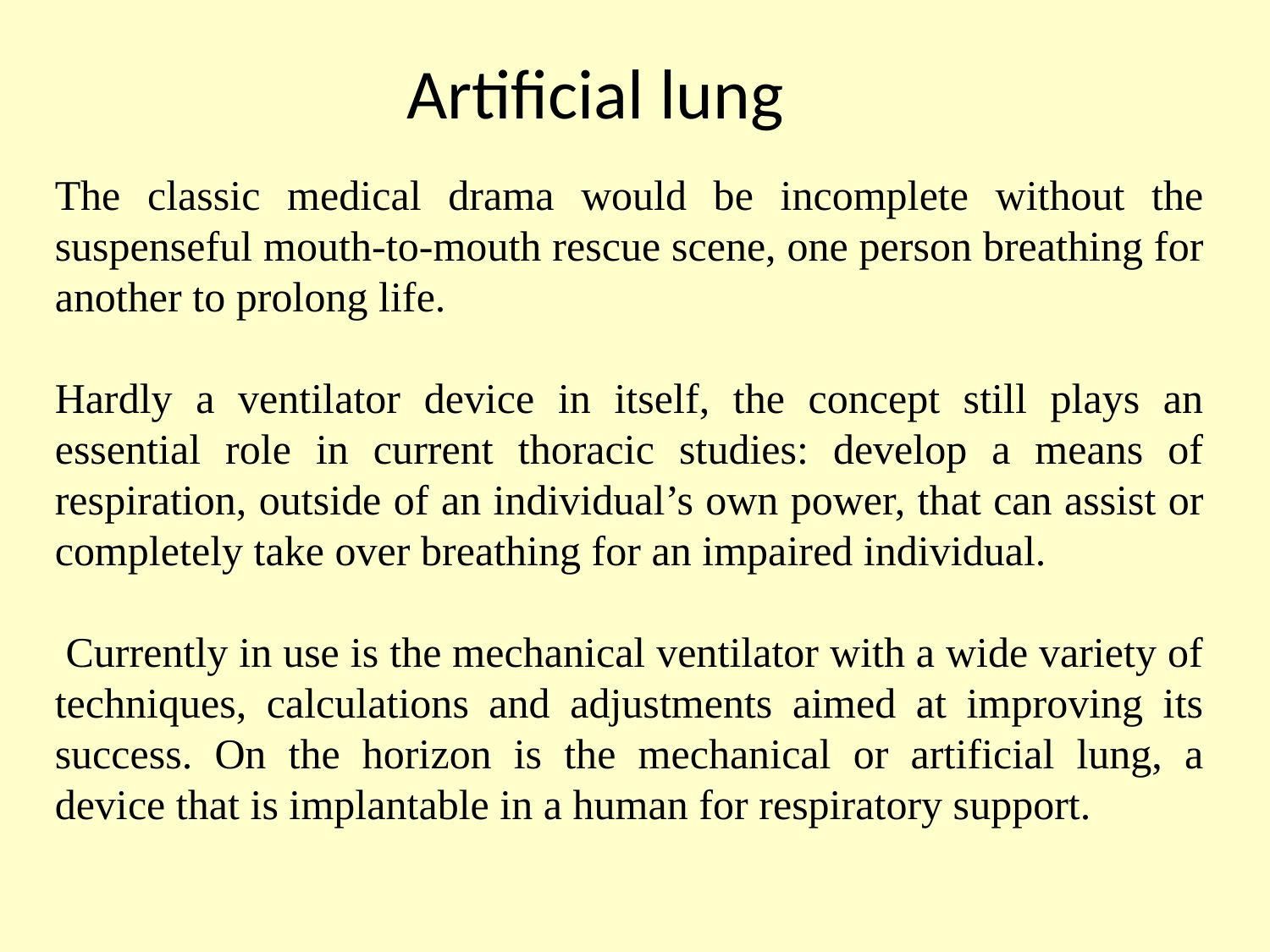

Artificial lung
The classic medical drama would be incomplete without the suspenseful mouth-to-mouth rescue scene, one person breathing for another to prolong life.

Hardly a ventilator device in itself, the concept still plays an essential role in current thoracic studies: develop a means of respiration, outside of an individual’s own power, that can assist or completely take over breathing for an impaired individual.

 Currently in use is the mechanical ventilator with a wide variety of techniques, calculations and adjustments aimed at improving its success. On the horizon is the mechanical or artificial lung, a device that is implantable in a human for respiratory support.